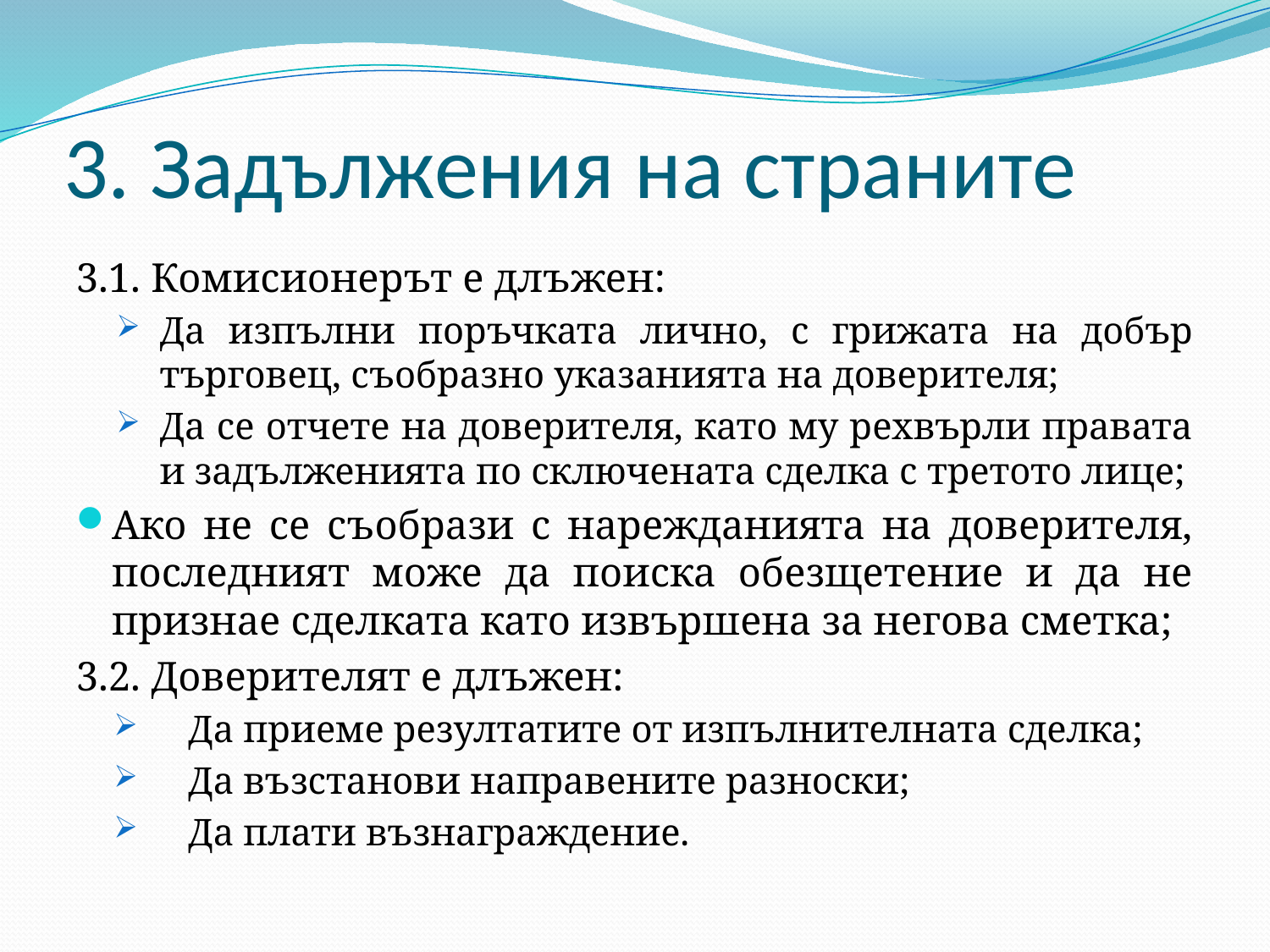

# 3. Задължения на страните
3.1. Комисионерът е длъжен:
Да изпълни поръчката лично, с грижата на добър търговец, съобразно указанията на доверителя;
Да се отчете на доверителя, като му рехвърли правата и задълженията по сключената сделка с третото лице;
Ако не се съобрази с нарежданията на доверителя, последният може да поиска обезщетение и да не признае сделката като извършена за негова сметка;
3.2. Доверителят е длъжен:
Да приеме резултатите от изпълнителната сделка;
Да възстанови направените разноски;
Да плати възнаграждение.